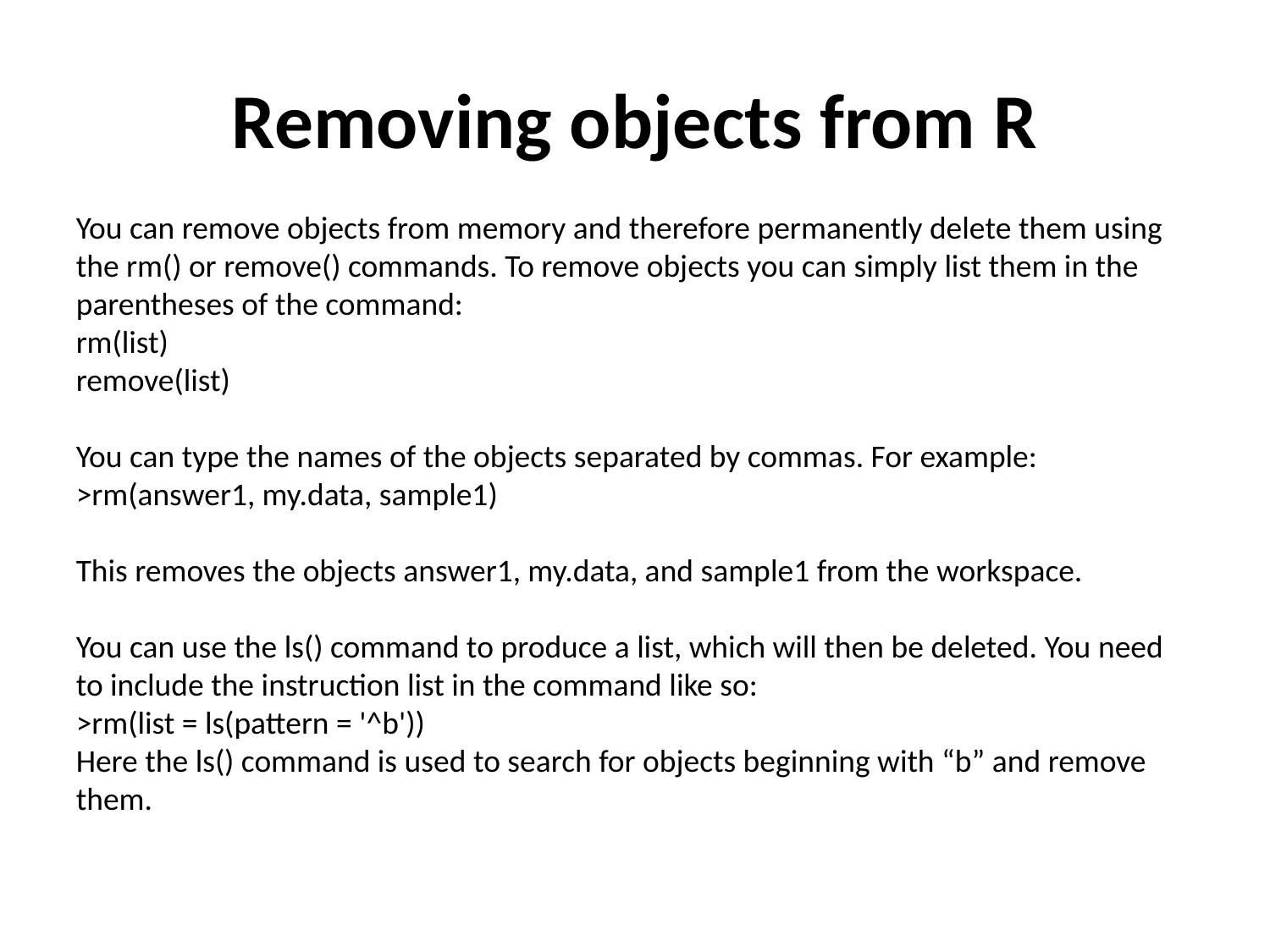

# Removing objects from R
You can remove objects from memory and therefore permanently delete them using the rm() or remove() commands. To remove objects you can simply list them in the parentheses of the command:
rm(list)
remove(list)

You can type the names of the objects separated by commas. For example:
>rm(answer1, my.data, sample1)

This removes the objects answer1, my.data, and sample1 from the workspace.

You can use the ls() command to produce a list, which will then be deleted. You need to include the instruction list in the command like so:
>rm(list = ls(pattern = '^b'))
Here the ls() command is used to search for objects beginning with “b” and remove them.